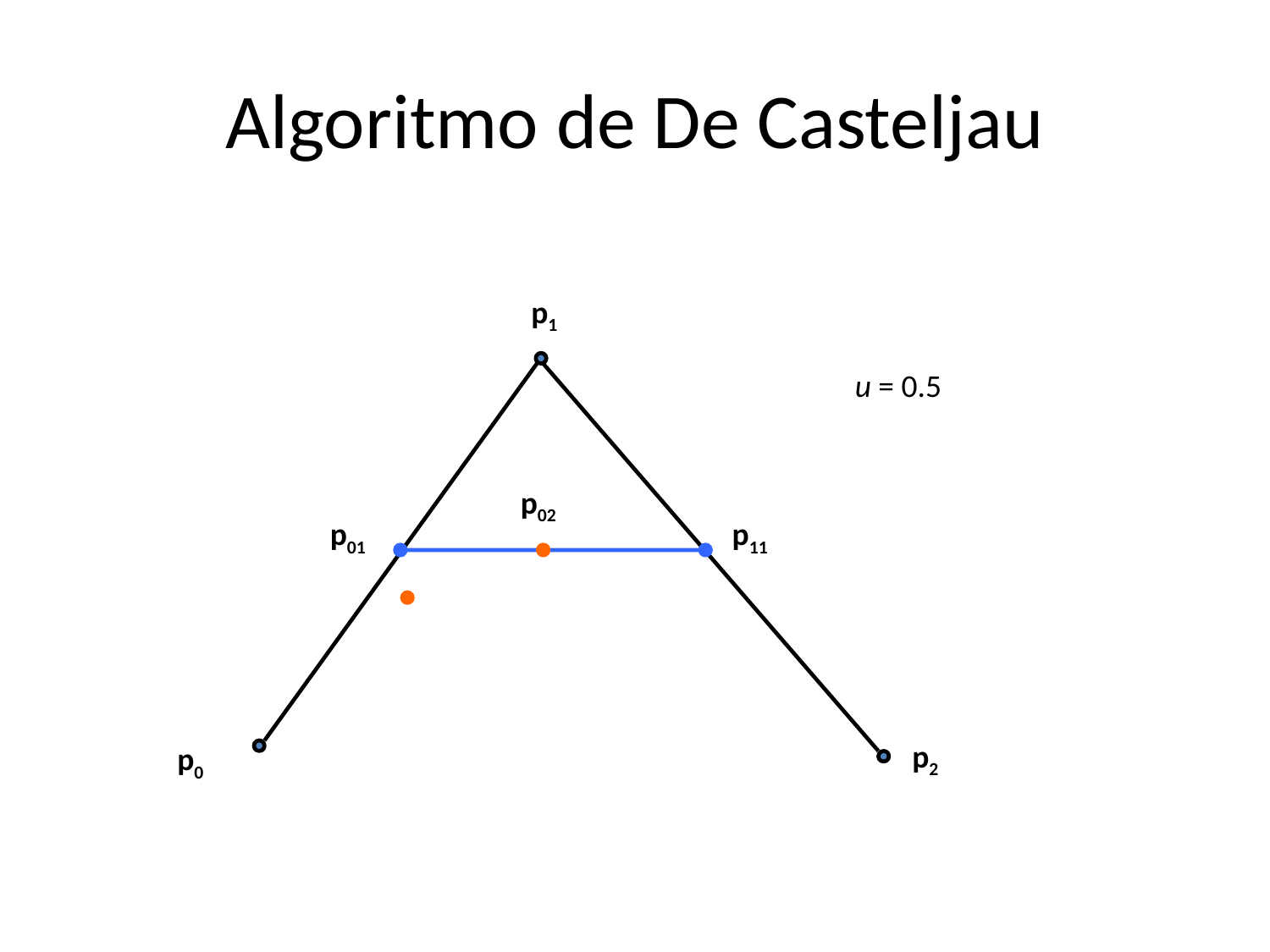

# Algoritmo de De Casteljau
p1

u = 0.5
p02
p01
p11

p2
p0